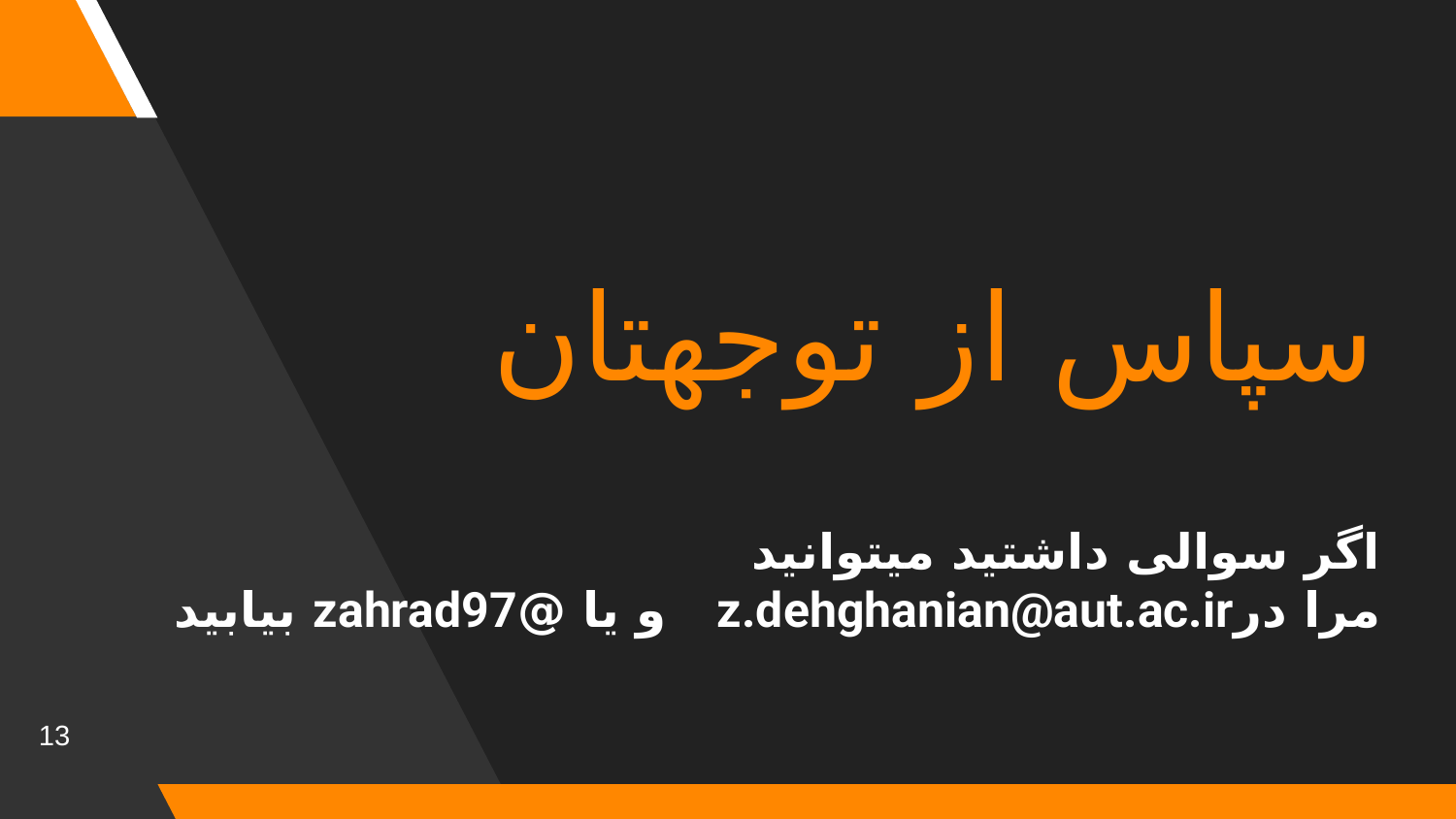

سپاس از توجهتان
اگر سوالی داشتید میتوانید
مرا درz.dehghanian@aut.ac.ir   و یا @zahrad97 بیابید

13